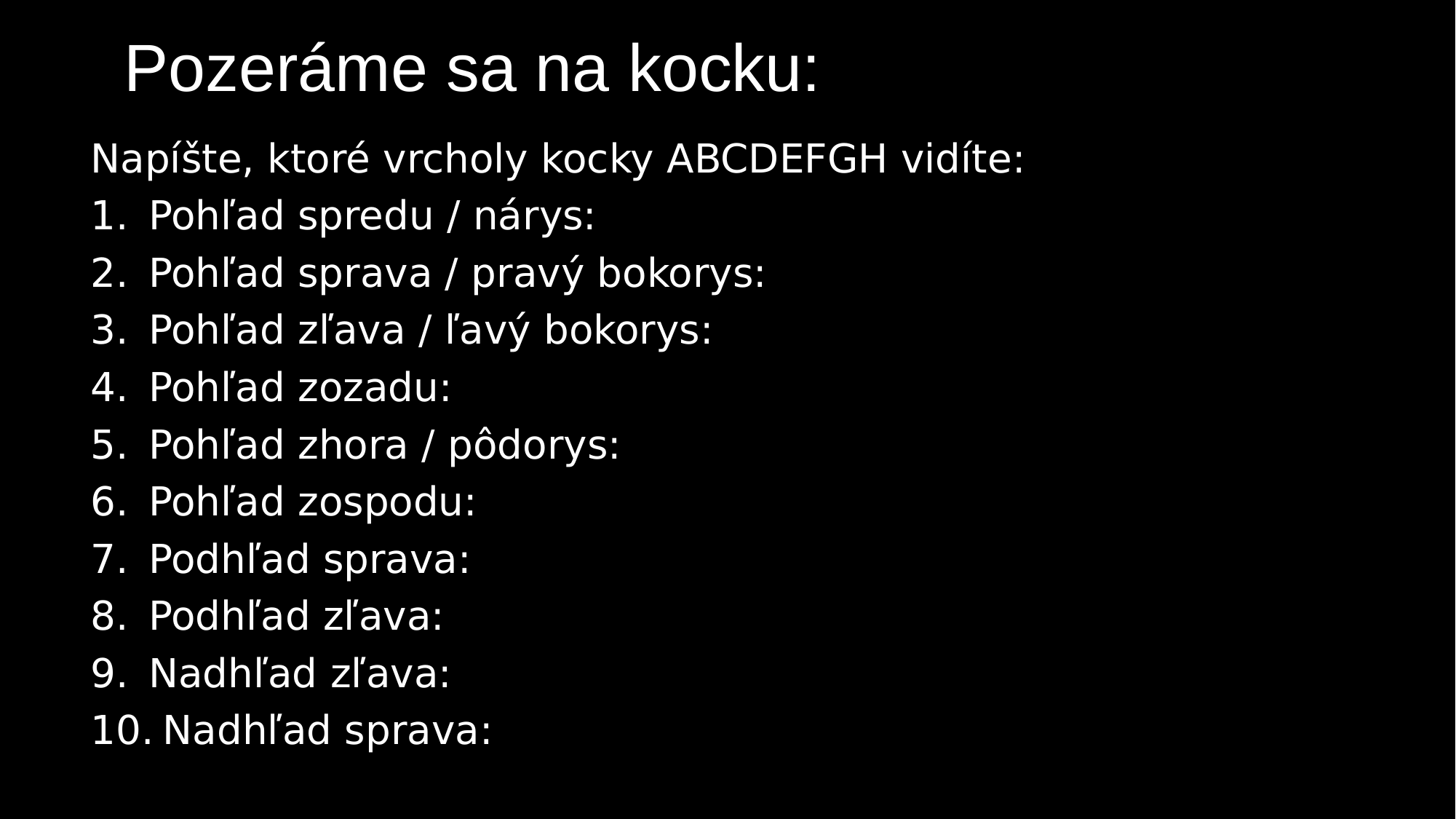

# Pozeráme sa na kocku:
Napíšte, ktoré vrcholy kocky ABCDEFGH vidíte:
Pohľad spredu / nárys:
Pohľad sprava / pravý bokorys:
Pohľad zľava / ľavý bokorys:
Pohľad zozadu:
Pohľad zhora / pôdorys:
Pohľad zospodu:
Podhľad sprava:
Podhľad zľava:
Nadhľad zľava:
 Nadhľad sprava: